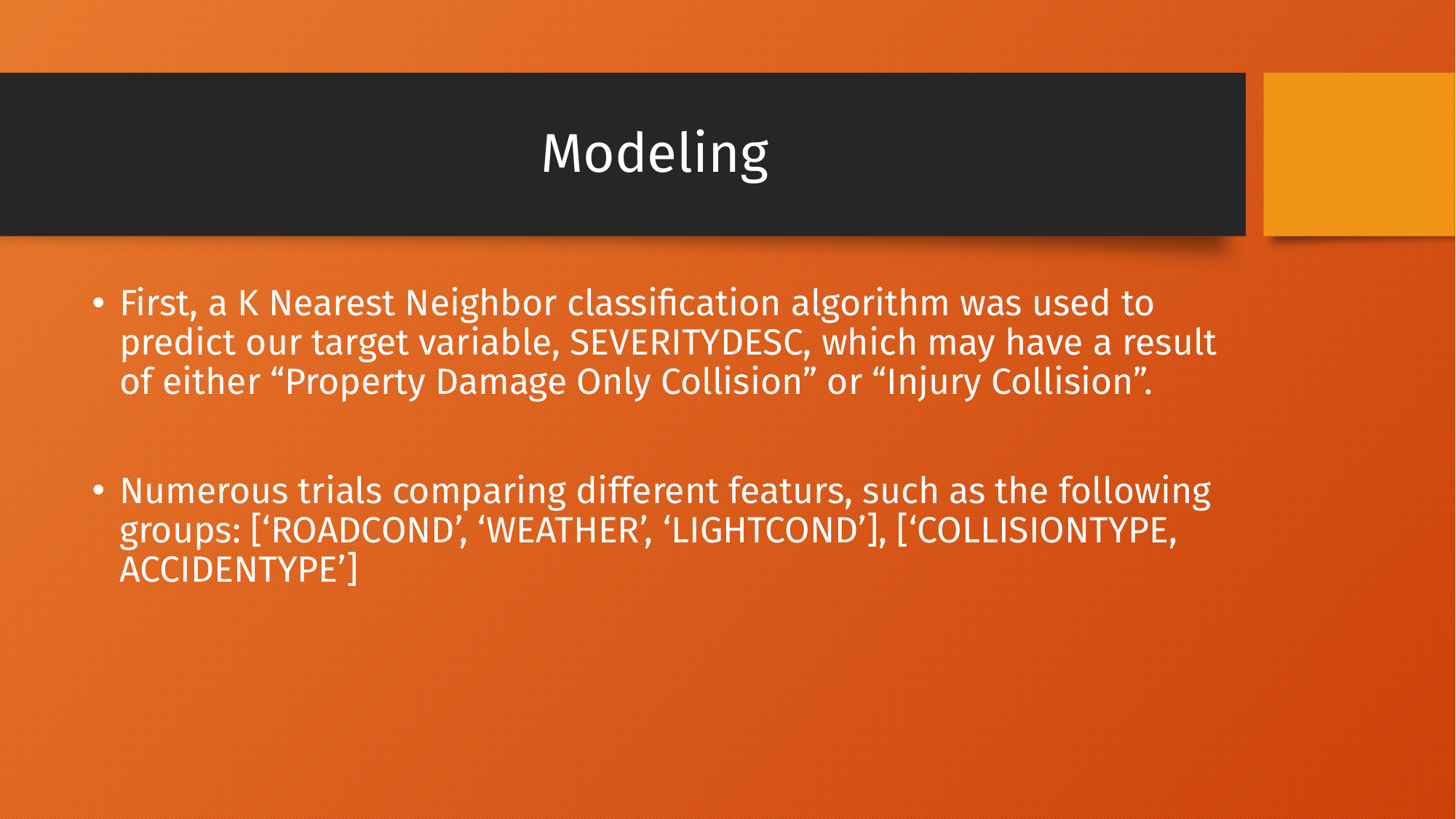

# Modeling
First, a K Nearest Neighbor classification algorithm was used to predict our target variable, SEVERITYDESC, which may have a result of either “Property Damage Only Collision” or “Injury Collision”.

Numerous trials comparing different featurs, such as the following groups: [‘ROADCOND’, ‘WEATHER’, ‘LIGHTCOND’], [‘COLLISIONTYPE, ACCIDENTYPE’]